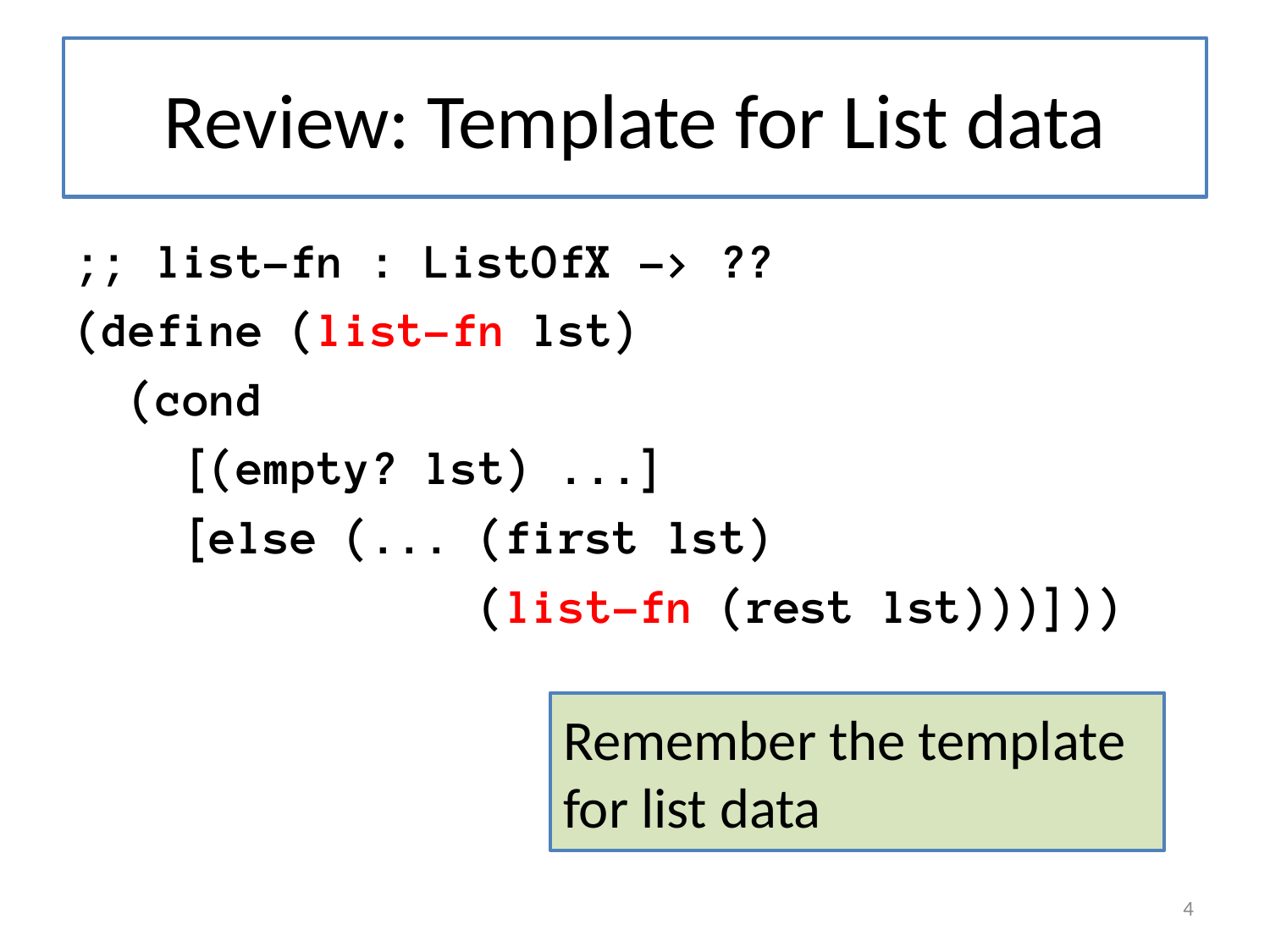

# Review: Template for List data
;; list-fn : ListOfX -> ??
(define (list-fn lst)
  (cond
    [(empty? lst) ...]
    [else (... (first lst)
               (list-fn (rest lst)))]))
Remember the template for list data
4